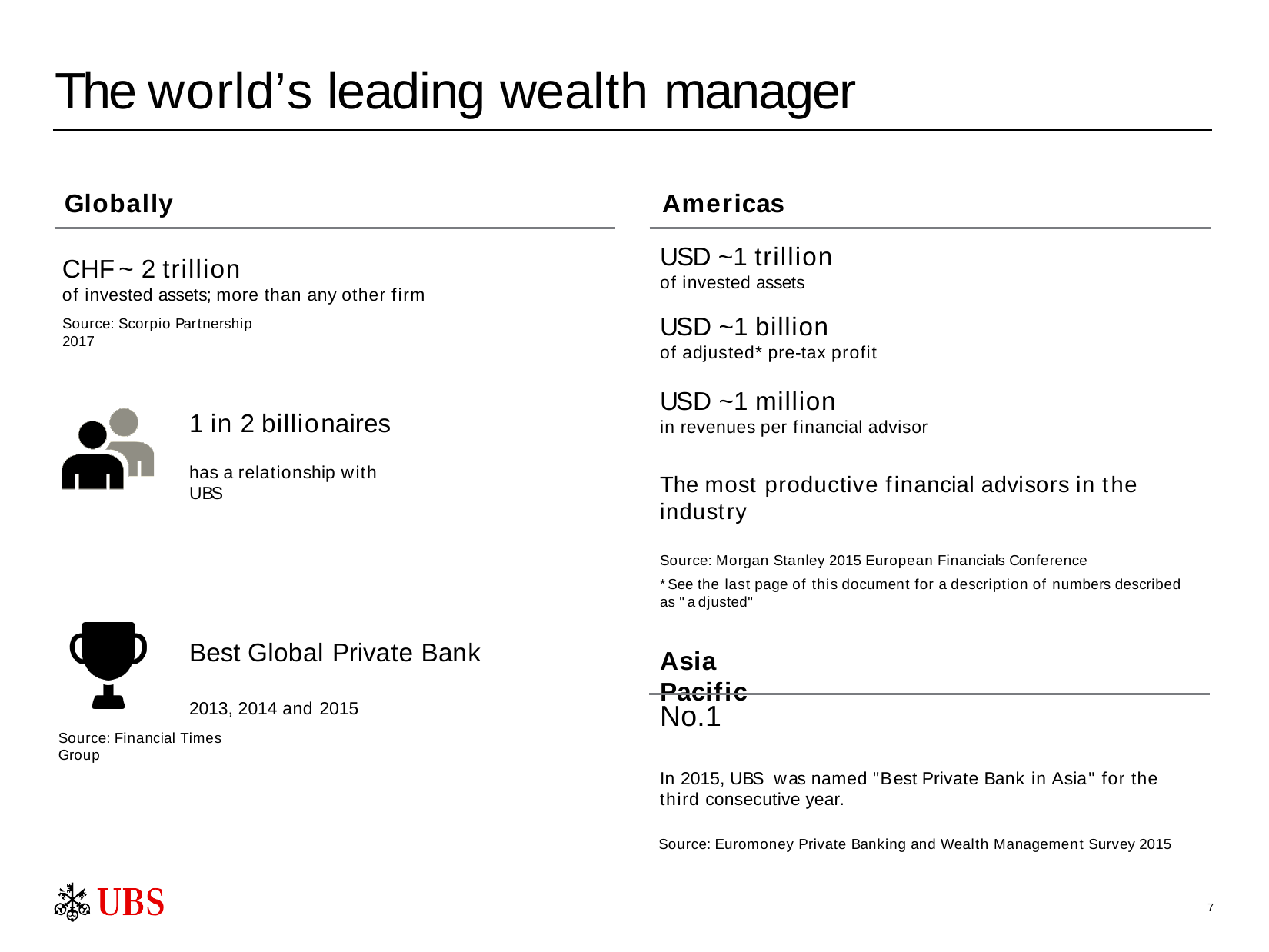

# The world’s leading wealth manager

Globally

CHF ~ 2 trillion
of invested assets; more than any other firm
Americas

USD ~1 trillion
of invested assets
USD ~1 billion
of adjusted* pre-tax profit

USD ~1 million
in revenues per financial advisor

The most productive financial advisors in the industry

Source: Morgan Stanley 2015 European Financials Conference
*See the last page of this document for a description of numbers described as "adjusted"
Source: Scorpio Partnership 2017

1 in 2 billionaires

has a relationship with UBS

Best Global Private Bank

2013, 2014 and 2015
Asia Pacific

No.1
In 2015, UBS  was named "Best Private Bank in Asia" for the third consecutive year.

Source: Euromoney Private Banking and Wealth Management Survey 2015
Source: Financial Times Group

7